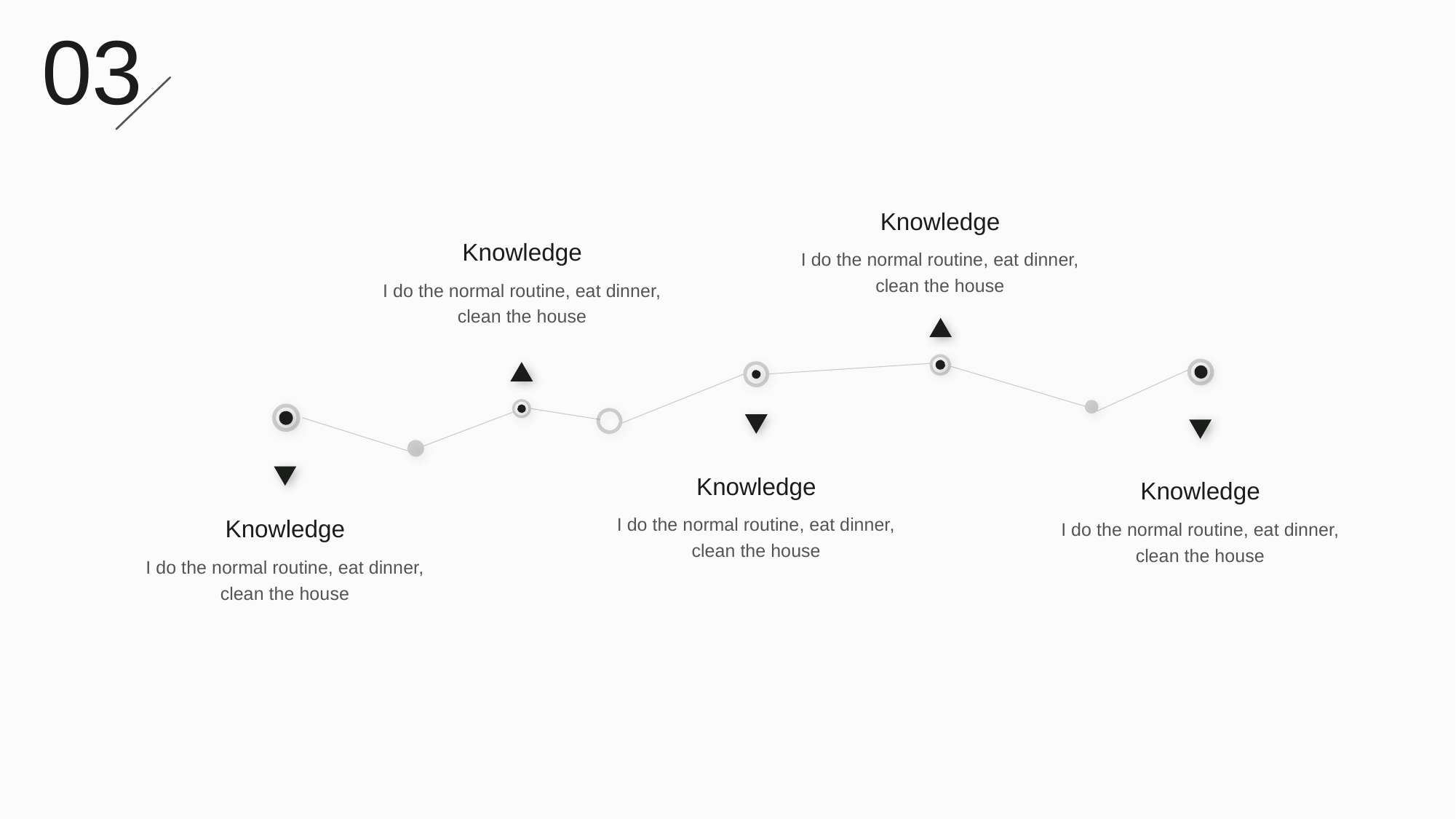

03
Knowledge
I do the normal routine, eat dinner, clean the house
Knowledge
I do the normal routine, eat dinner, clean the house

Knowledge
I do the normal routine, eat dinner, clean the house

Knowledge
I do the normal routine, eat dinner, clean the house
Knowledge
I do the normal routine, eat dinner, clean the house